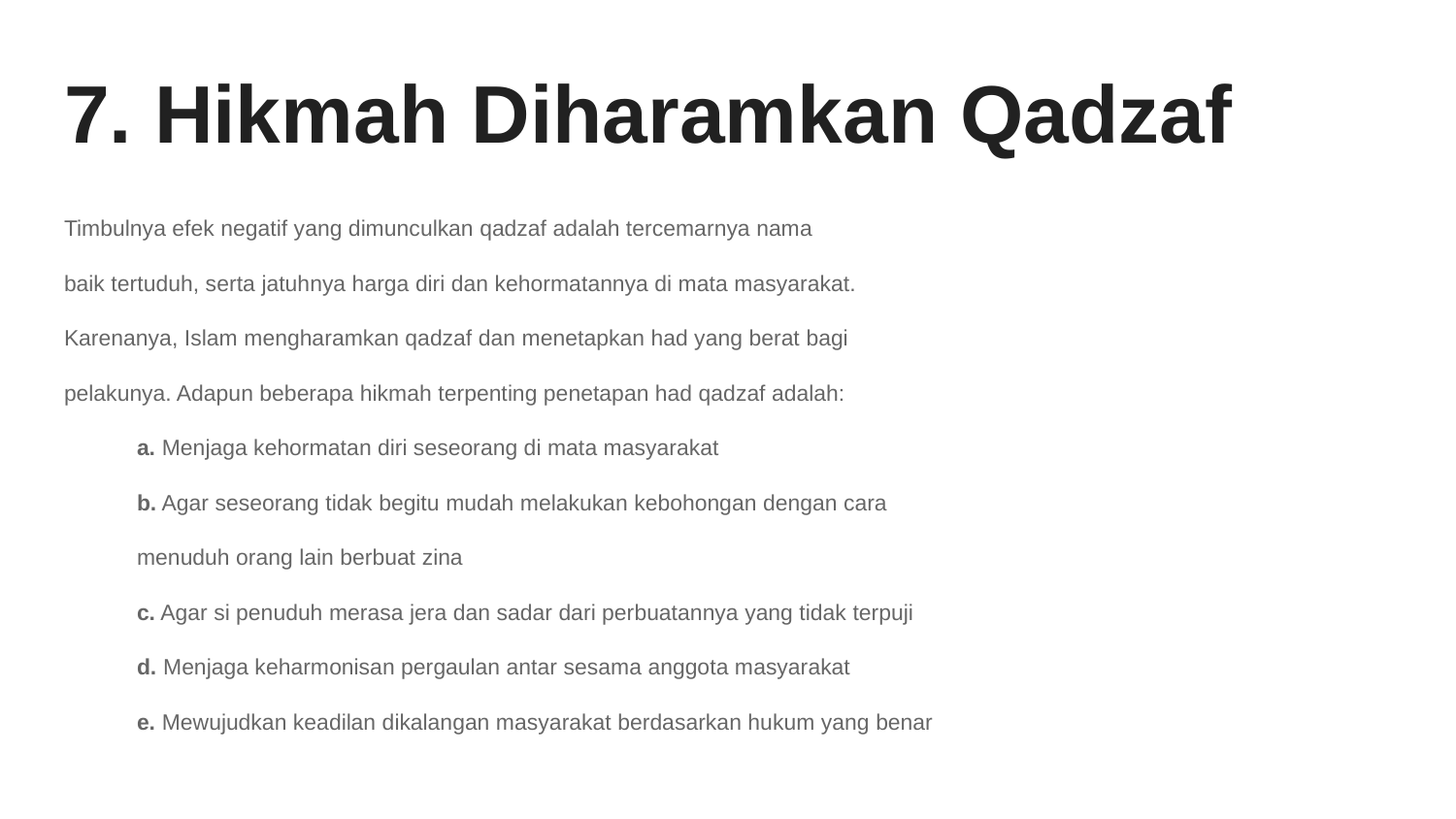

# 7. Hikmah Diharamkan Qadzaf
Timbulnya efek negatif yang dimunculkan qadzaf adalah tercemarnya nama
baik tertuduh, serta jatuhnya harga diri dan kehormatannya di mata masyarakat.
Karenanya, Islam mengharamkan qadzaf dan menetapkan had yang berat bagi
pelakunya. Adapun beberapa hikmah terpenting penetapan had qadzaf adalah:
a. Menjaga kehormatan diri seseorang di mata masyarakat
b. Agar seseorang tidak begitu mudah melakukan kebohongan dengan cara
menuduh orang lain berbuat zina
c. Agar si penuduh merasa jera dan sadar dari perbuatannya yang tidak terpuji
d. Menjaga keharmonisan pergaulan antar sesama anggota masyarakat
e. Mewujudkan keadilan dikalangan masyarakat berdasarkan hukum yang benar